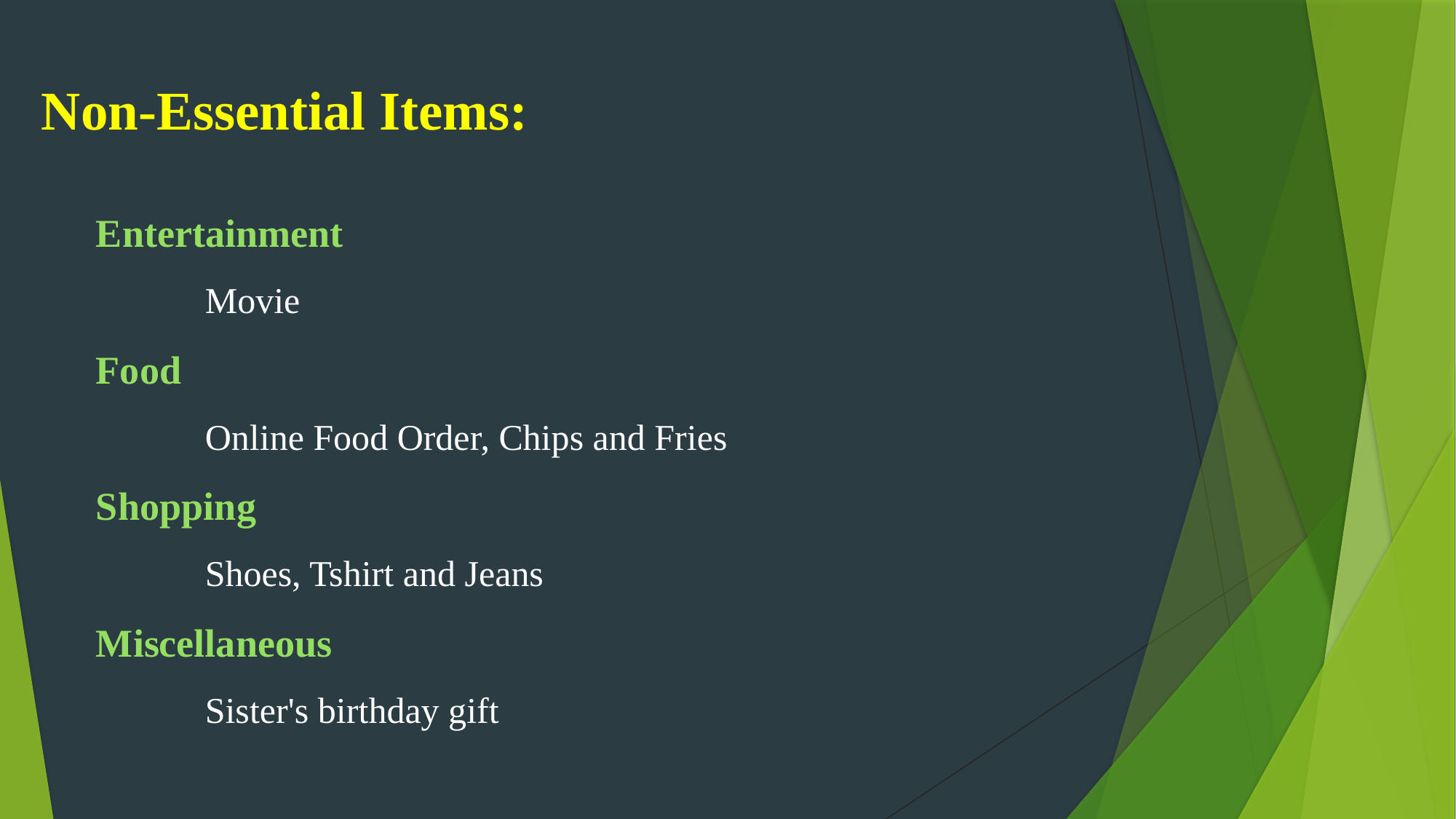

Non-Essential Items:

Entertainment
	Movie
Food
	Online Food Order, Chips and Fries
Shopping
	Shoes, Tshirt and Jeans
Miscellaneous
	Sister's birthday gift